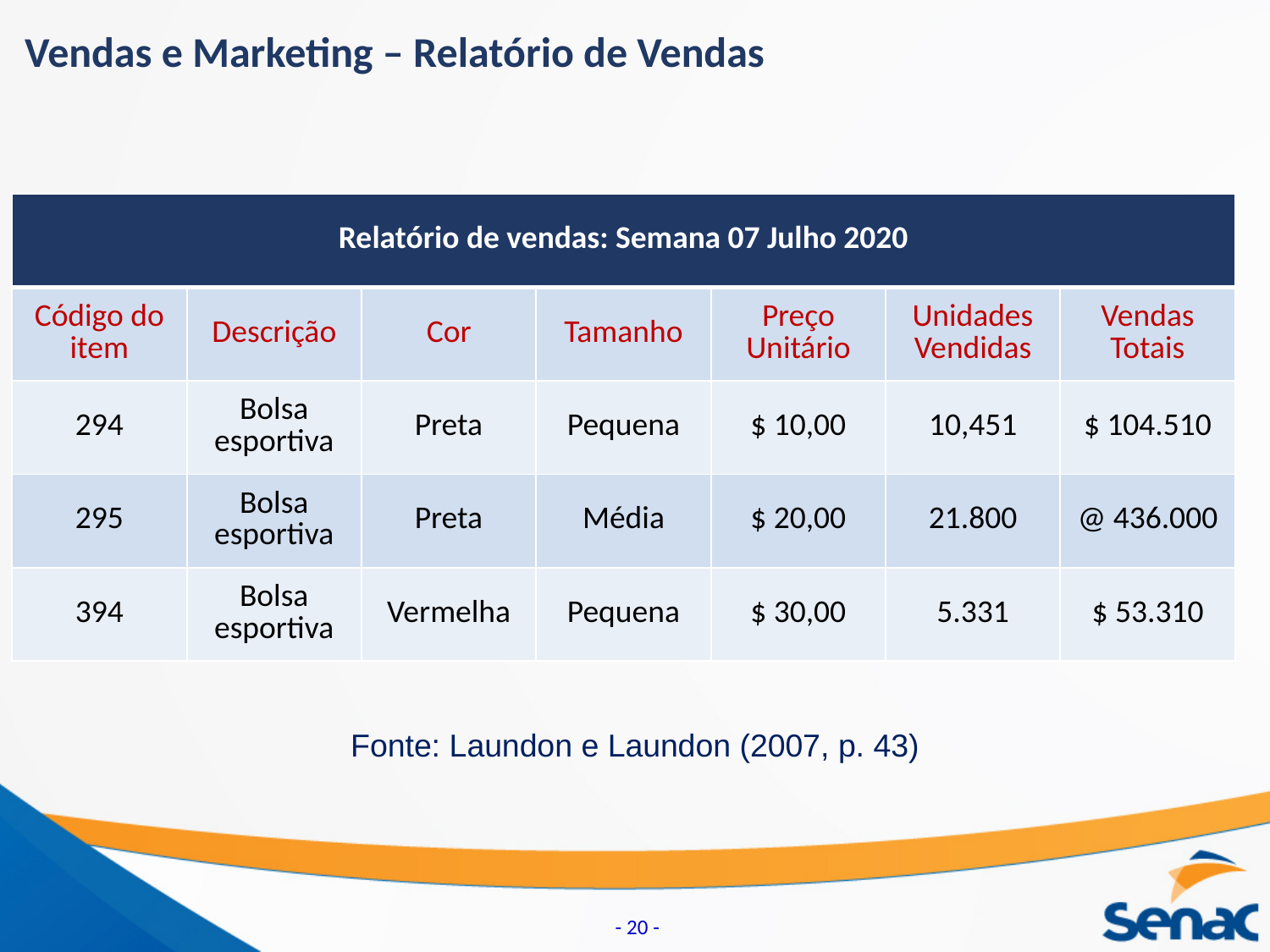

Vendas e Marketing – Relatório de Vendas
| Relatório de vendas: Semana 07 Julho 2020 |  |  |  |  |  |  |
| --- | --- | --- | --- | --- | --- | --- |
| Código do item | Descrição | Cor | Tamanho | Preço Unitário | Unidades Vendidas | Vendas Totais |
| 294 | Bolsa esportiva | Preta | Pequena | $ 10,00 | 10,451 | $ 104.510 |
| 295 | Bolsa esportiva | Preta | Média | $ 20,00 | 21.800 | @ 436.000 |
| 394 | Bolsa esportiva | Vermelha | Pequena | $ 30,00 | 5.331 | $ 53.310 |
Fonte: Laundon e Laundon (2007, p. 43)